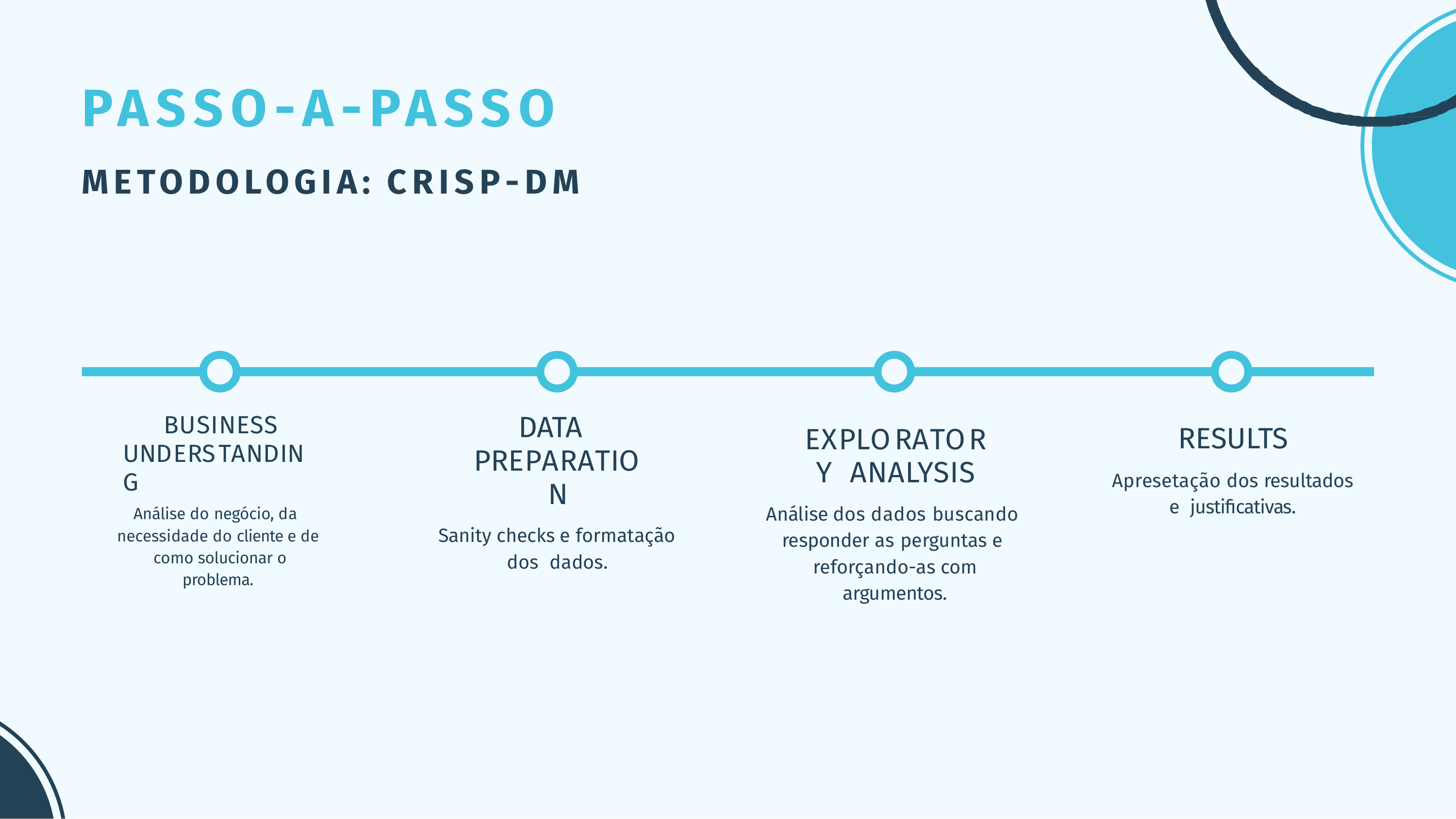

# PASSO-A-PASSO
METODOLOGIA: CRISP-DM

RESULTS
Apresetação dos resultados e  justificativas.
DATA  PREPARATION
Sanity checks e formatação dos  dados.
BUSINESS  UNDERSTANDING
EXPLORATORY  ANALYSIS
Análise dos dados buscando  responder as perguntas e  reforçando-as com argumentos.
Análise do negócio, da  necessidade do cliente e de  como solucionar o problema.